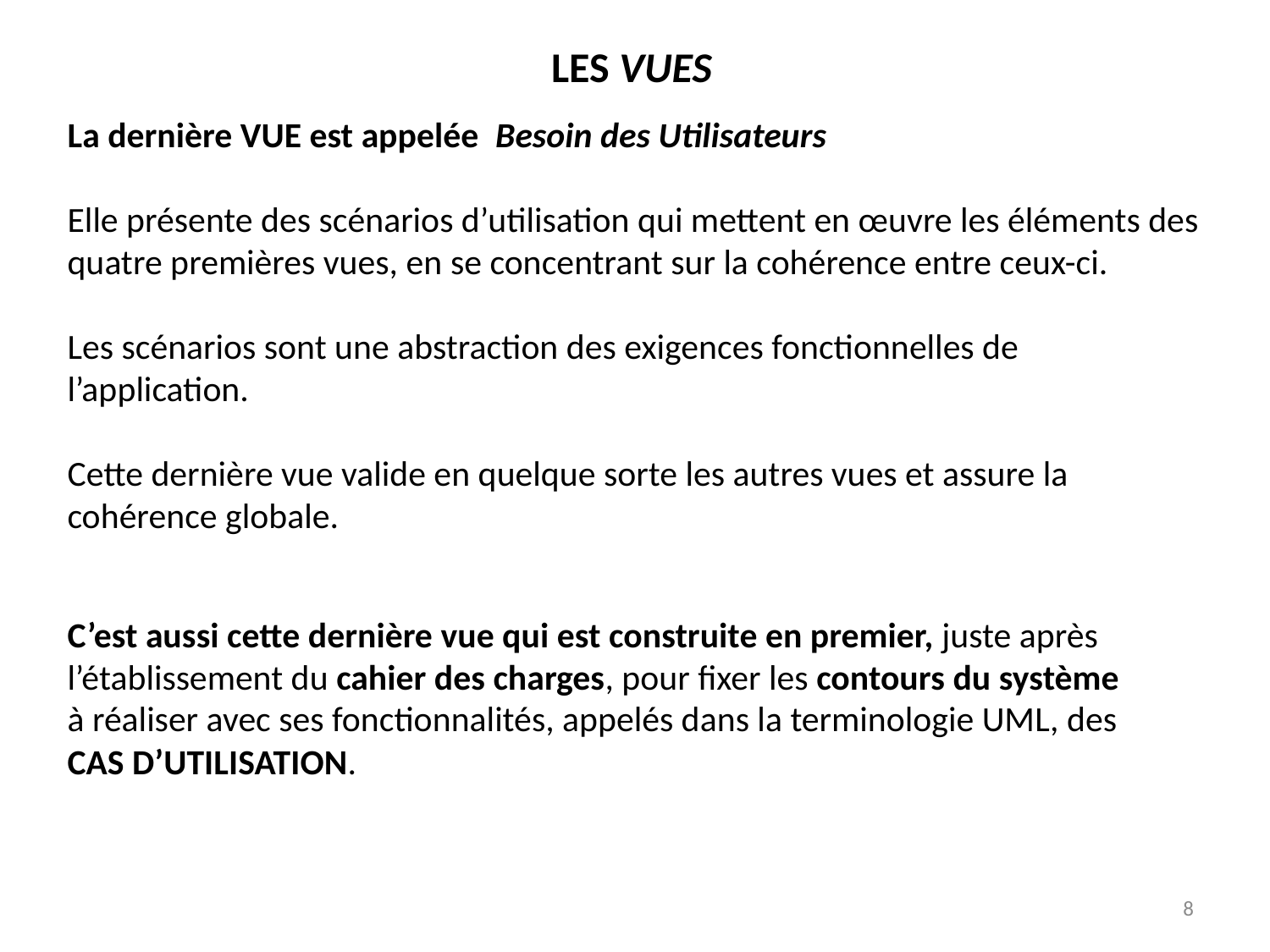

LES VUES
La dernière VUE est appelée  Besoin des Utilisateurs

Elle présente des scénarios d’utilisation qui mettent en œuvre les éléments des quatre premières vues, en se concentrant sur la cohérence entre ceux-ci.

Les scénarios sont une abstraction des exigences fonctionnelles de l’application.

Cette dernière vue valide en quelque sorte les autres vues et assure la cohérence globale.
C’est aussi cette dernière vue qui est construite en premier, juste après l’établissement du cahier des charges, pour fixer les contours du système à réaliser avec ses fonctionnalités, appelés dans la terminologie UML, des CAS D’UTILISATION.
8